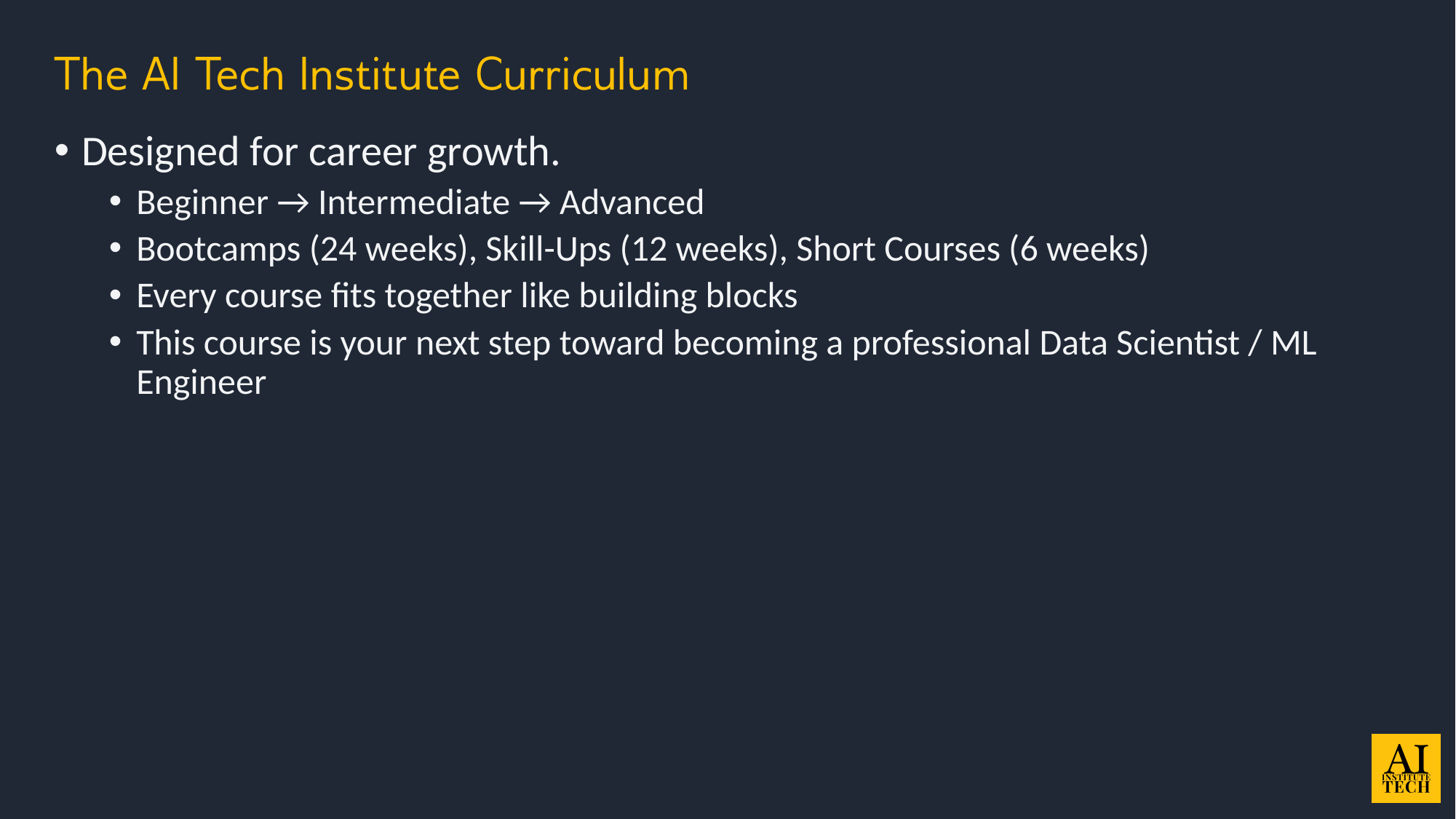

# The AI Tech Institute Curriculum
Designed for career growth.
Beginner → Intermediate → Advanced
Bootcamps (24 weeks), Skill-Ups (12 weeks), Short Courses (6 weeks)
Every course fits together like building blocks
This course is your next step toward becoming a professional Data Scientist / ML Engineer